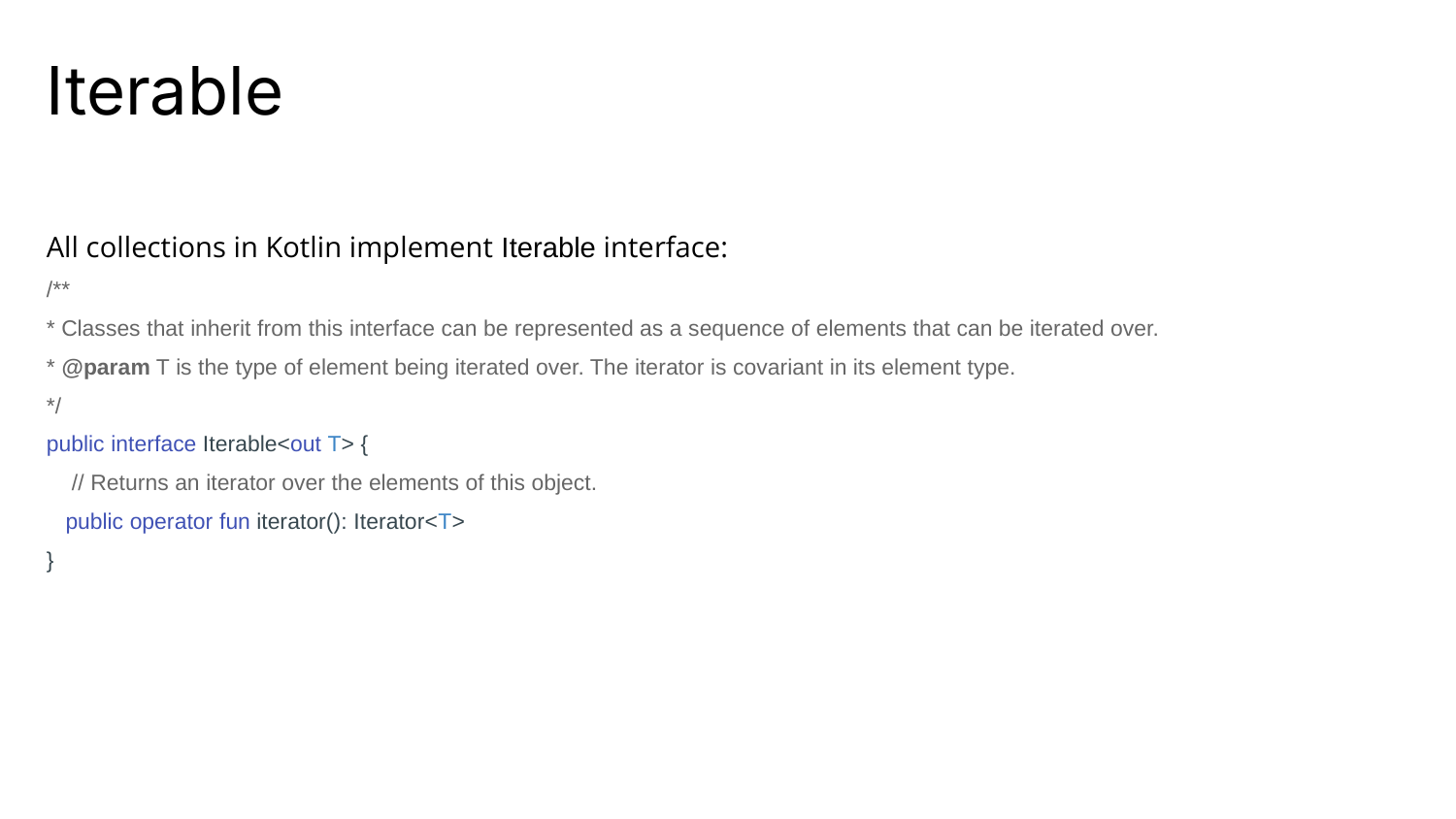

# Iterable
All collections in Kotlin implement Iterable interface:
/**
* Classes that inherit from this interface can be represented as a sequence of elements that can be iterated over.
* @param T is the type of element being iterated over. The iterator is covariant in its element type.
*/
public interface Iterable<out T> {
    // Returns an iterator over the elements of this object.
   public operator fun iterator(): Iterator<T>
}